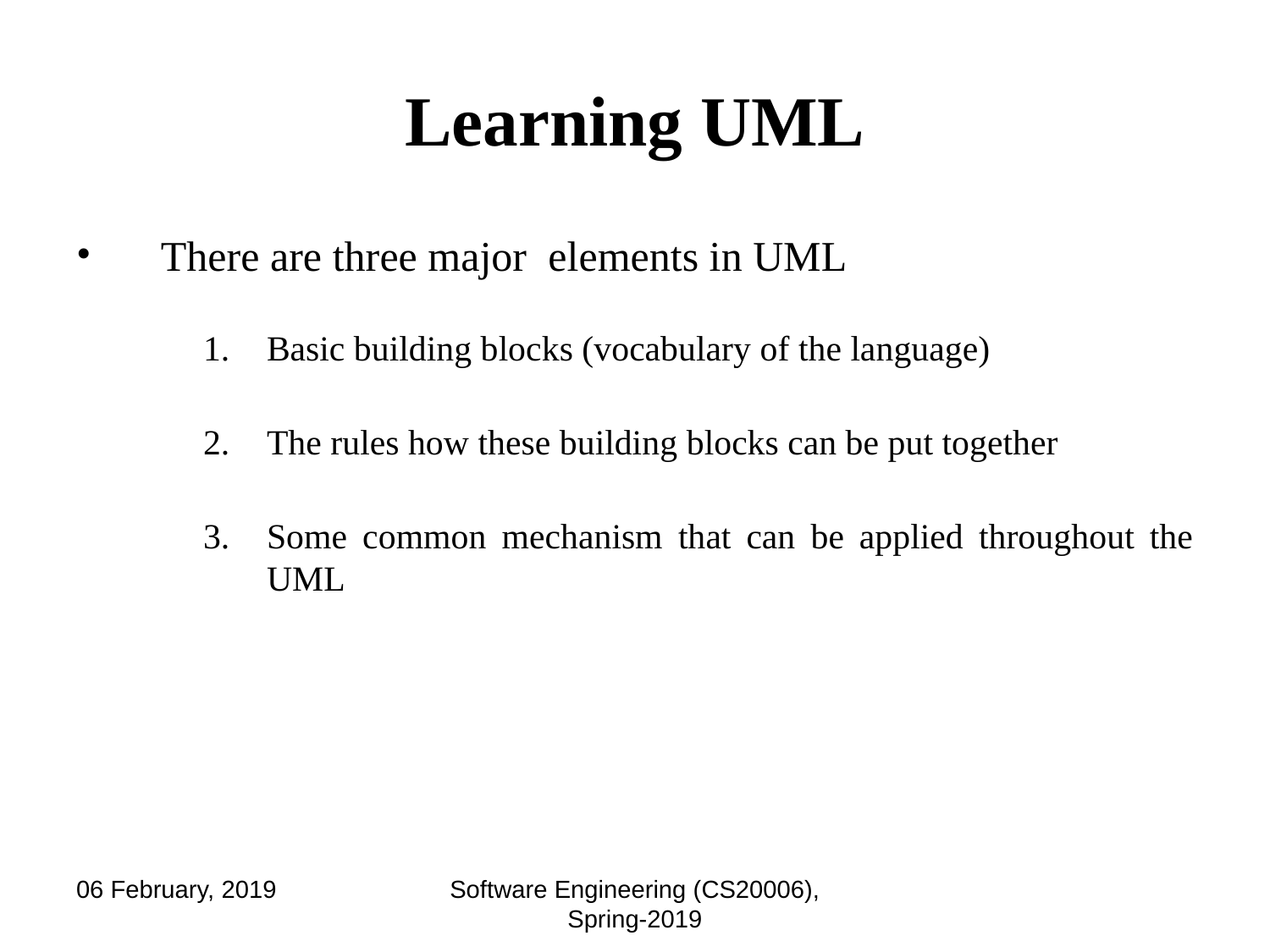

# Learning UML
There are three major  elements in UML

Basic building blocks (vocabulary of the language)

The rules how these building blocks can be put together

Some common mechanism that can be applied throughout the UML

06 February, 2019
Software Engineering (CS20006), Spring-2019